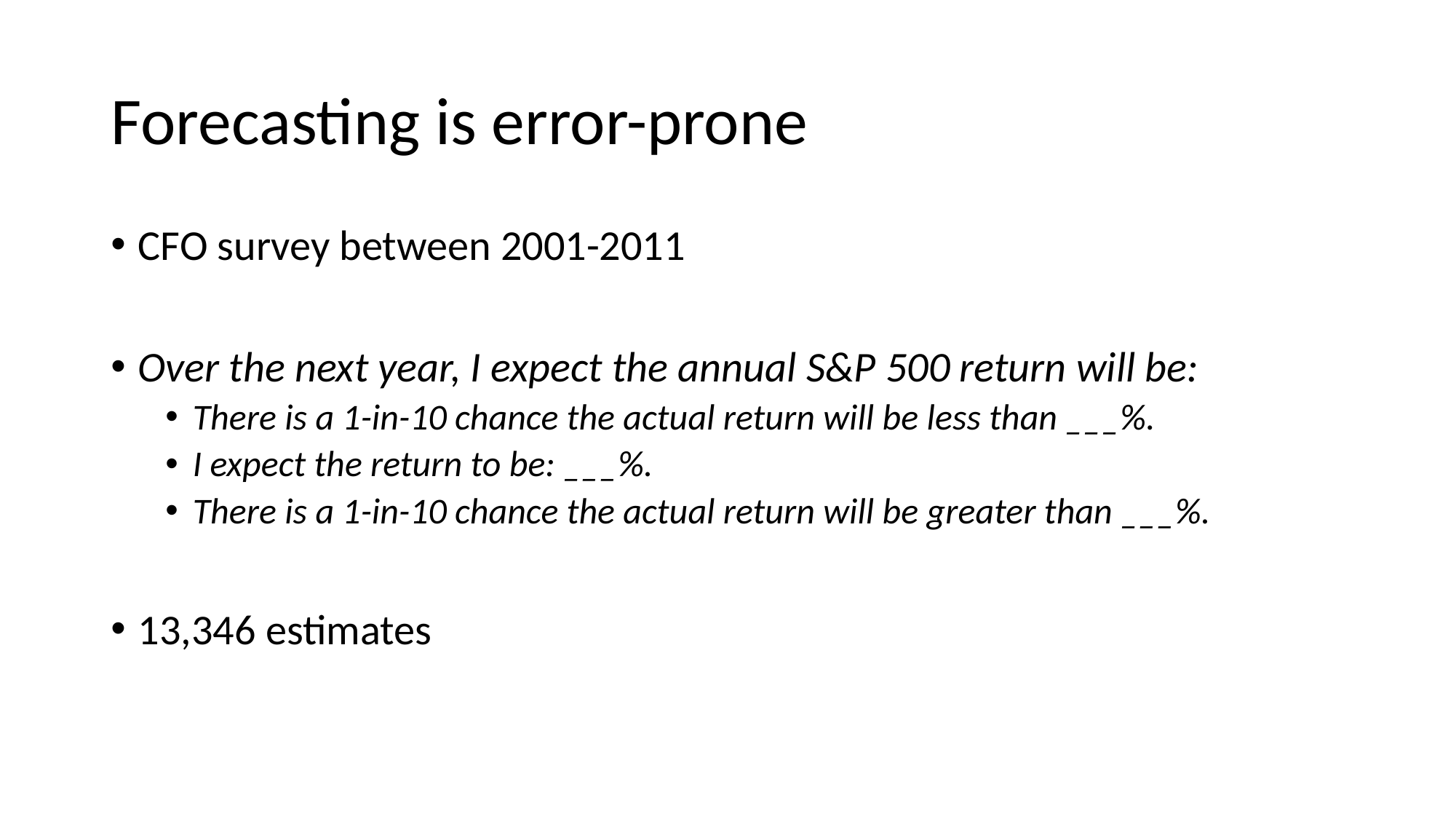

# Forecasting is error-prone
CFO survey between 2001-2011

Over the next year, I expect the annual S&P 500 return will be:
There is a 1-in-10 chance the actual return will be less than ___%.
I expect the return to be: ___%.
There is a 1-in-10 chance the actual return will be greater than ___%.

13,346 estimates